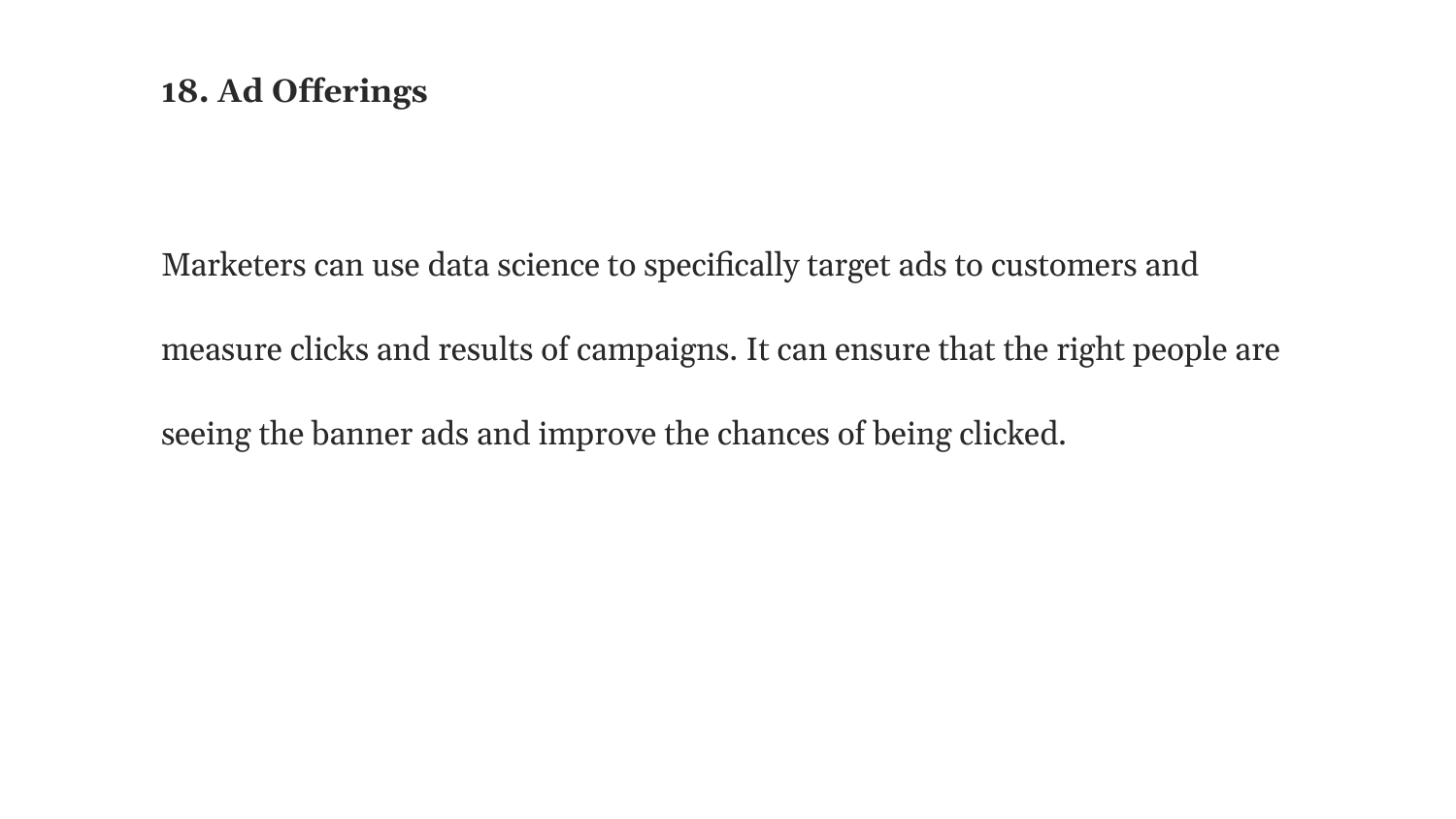

# 18. Ad Offerings

Marketers can use data science to specifically target ads to customers and measure clicks and results of campaigns. It can ensure that the right people are seeing the banner ads and improve the chances of being clicked.